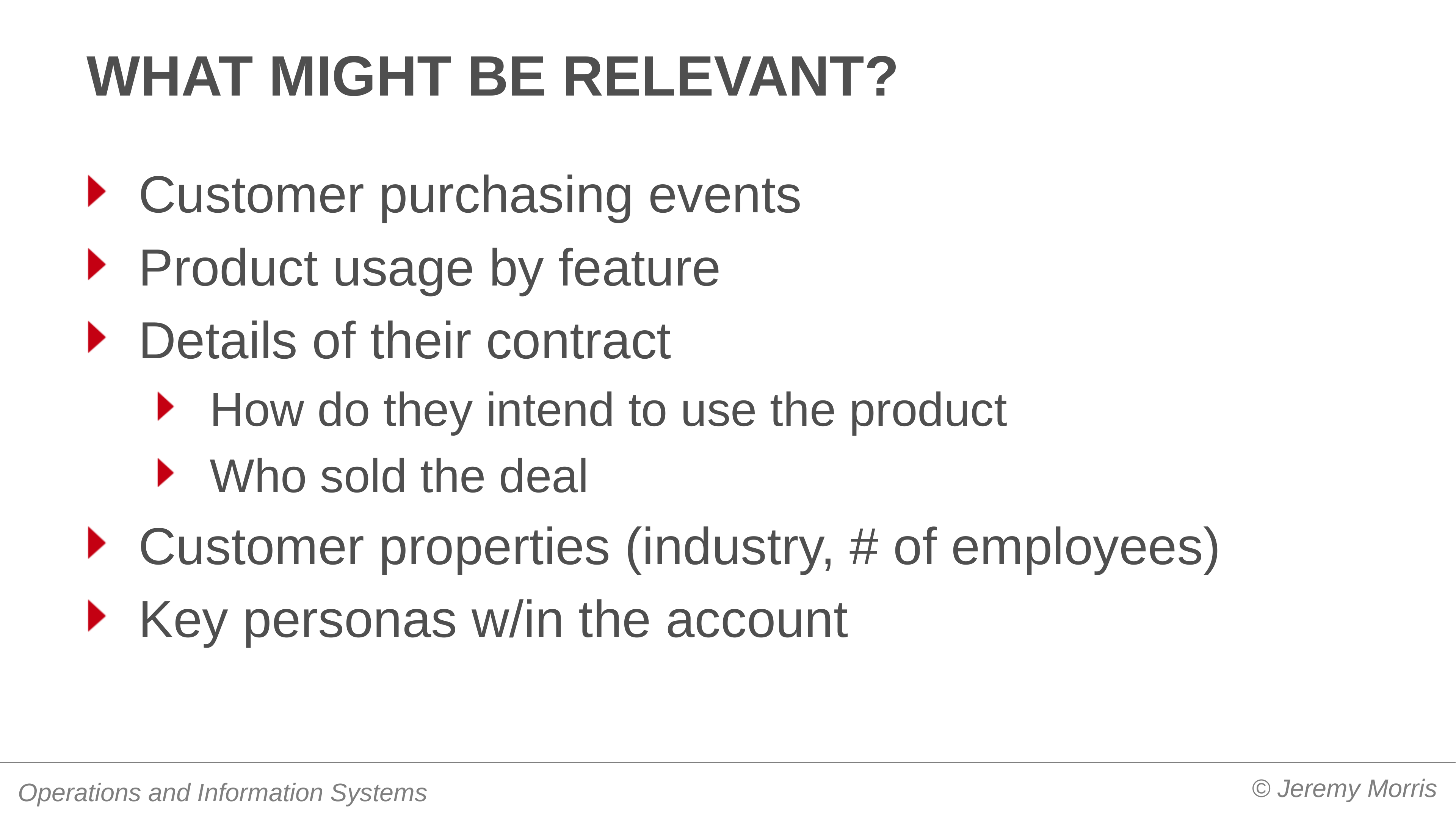

# what might be relevant?
Customer purchasing events
Product usage by feature
Details of their contract
How do they intend to use the product
Who sold the deal
Customer properties (industry, # of employees)
Key personas w/in the account